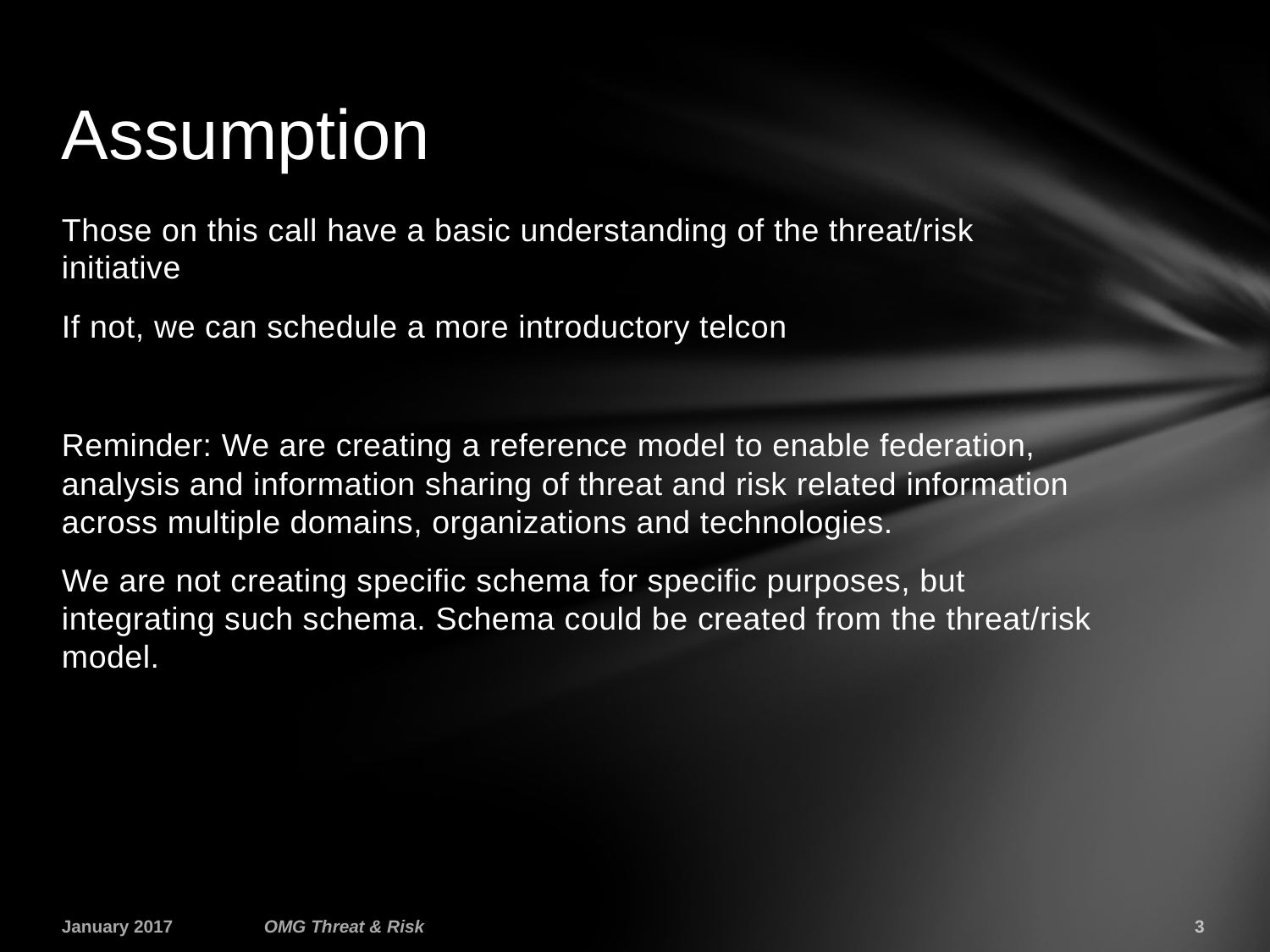

# Assumption
Those on this call have a basic understanding of the threat/risk initiative
If not, we can schedule a more introductory telcon

Reminder: We are creating a reference model to enable federation, analysis and information sharing of threat and risk related information across multiple domains, organizations and technologies.
We are not creating specific schema for specific purposes, but integrating such schema. Schema could be created from the threat/risk model.

January 2017
OMG Threat & Risk
3